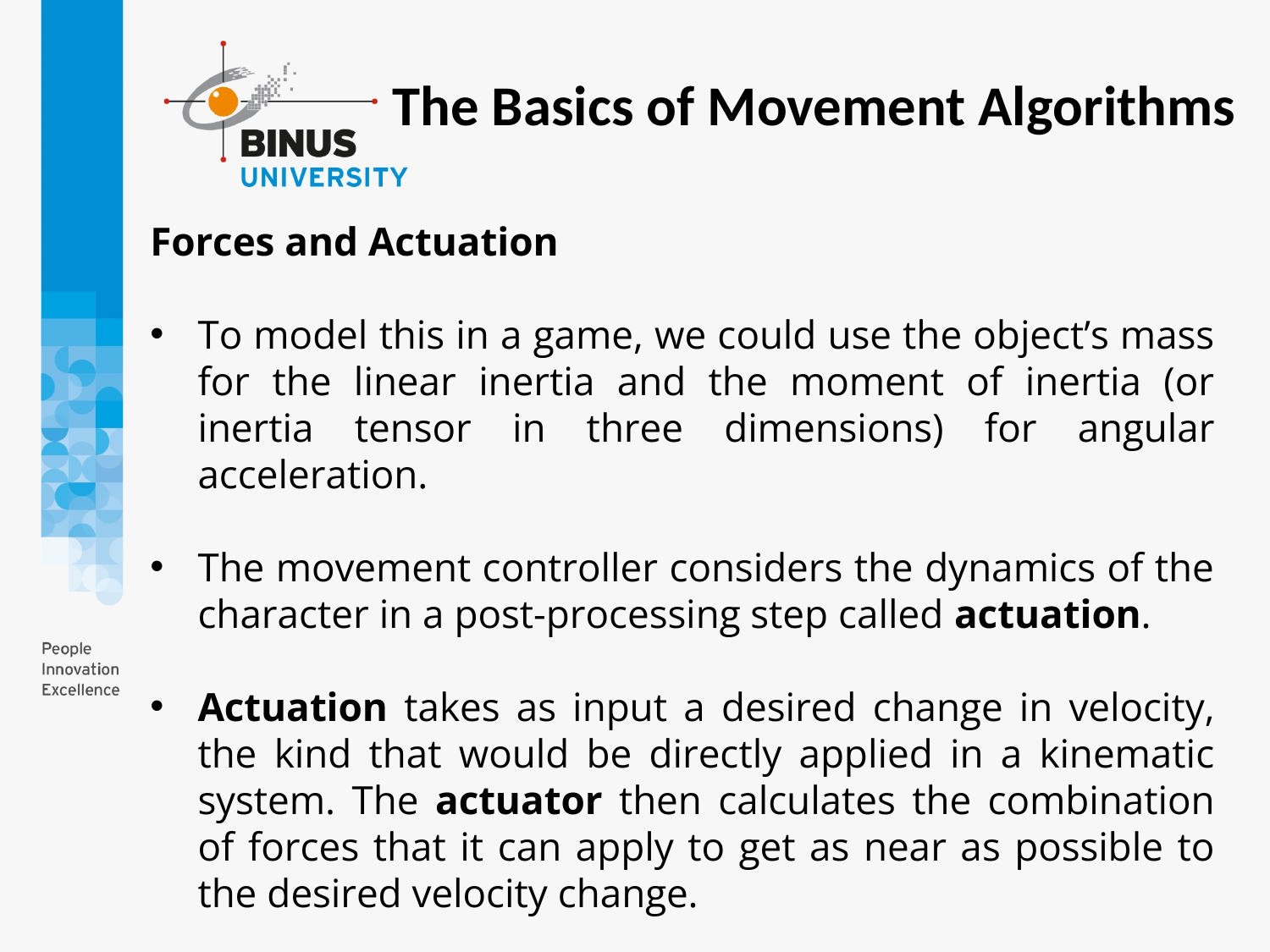

The Basics of Movement Algorithms
Forces and Actuation

To model this in a game, we could use the object’s mass for the linear inertia and the moment of inertia (or inertia tensor in three dimensions) for angular acceleration.

The movement controller considers the dynamics of the character in a post-processing step called actuation.

Actuation takes as input a desired change in velocity, the kind that would be directly applied in a kinematic system. The actuator then calculates the combination of forces that it can apply to get as near as possible to the desired velocity change.